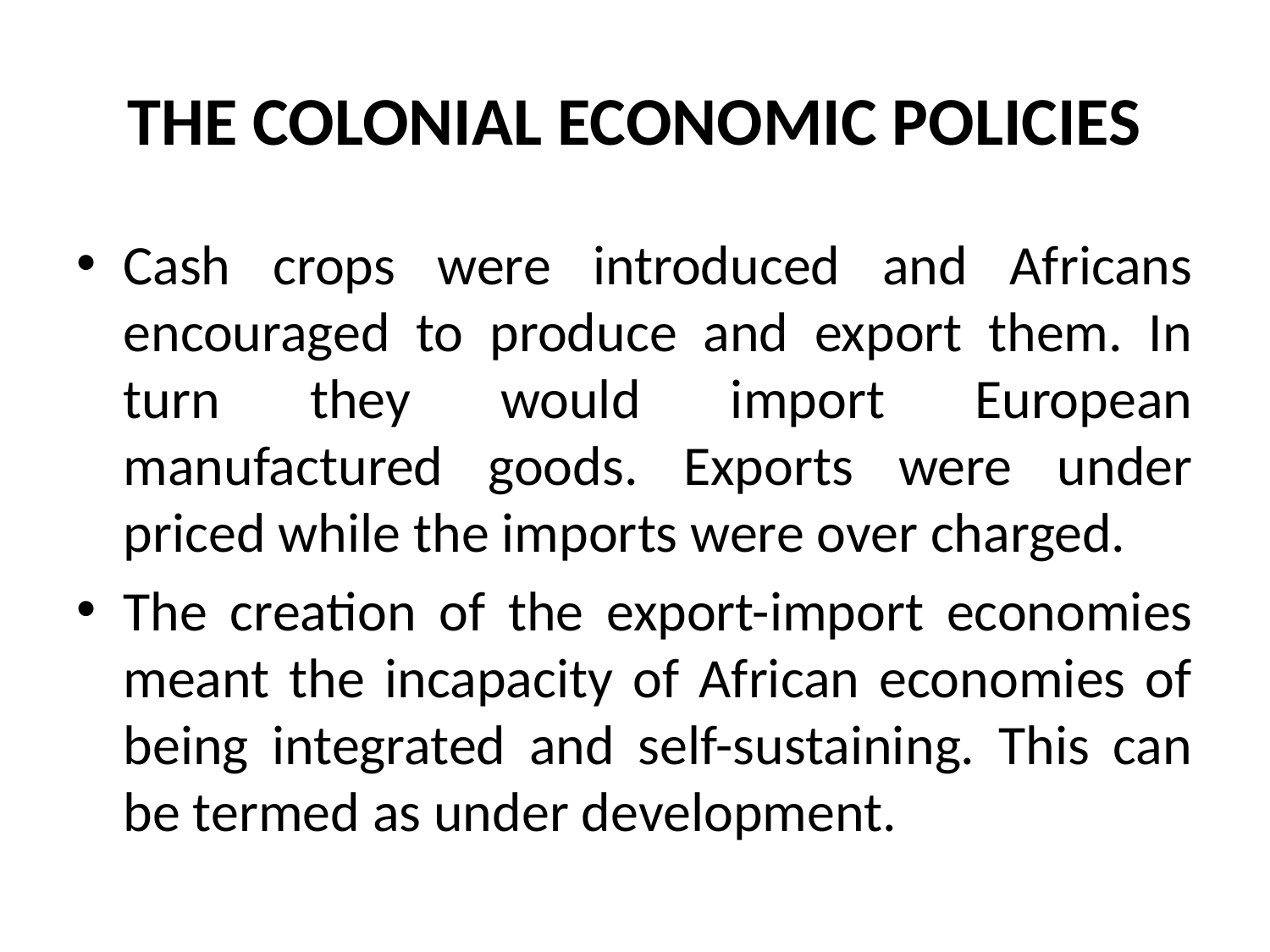

# THE COLONIAL ECONOMIC POLICIES
Cash crops were introduced and Africans encouraged to produce and export them. In turn they would import European manufactured goods. Exports were under priced while the imports were over charged.
The creation of the export-import economies meant the incapacity of African economies of being integrated and self-sustaining. This can be termed as under development.